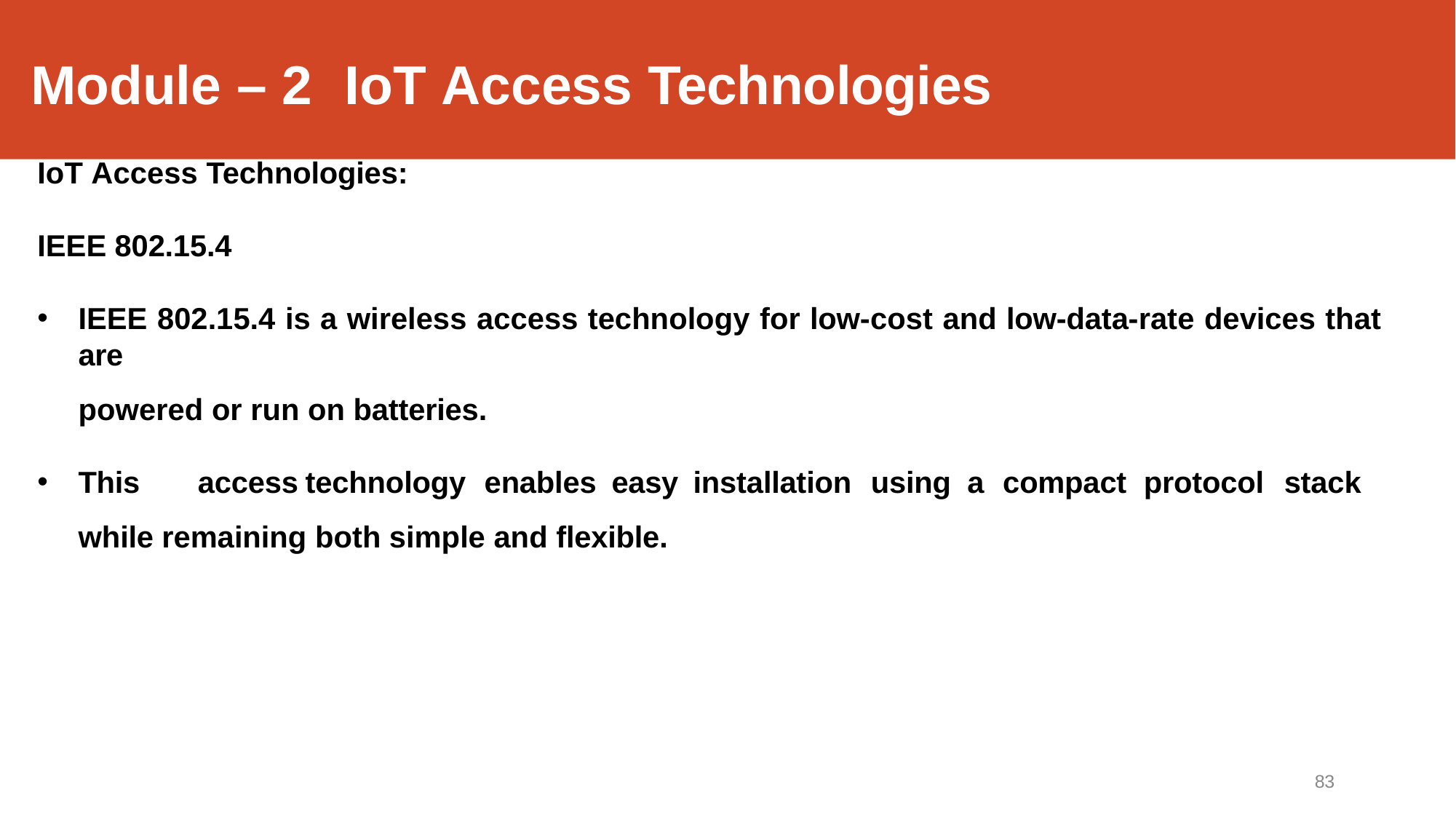

# Module – 2	IoT Access Technologies
IoT Access Technologies:
IEEE 802.15.4
IEEE 802.15.4 is a wireless access technology for low-cost and low-data-rate devices that are
powered or run on batteries.
This	access	technology	enables	easy	installation	using	a	compact	protocol	stack	while remaining both simple and flexible.
83